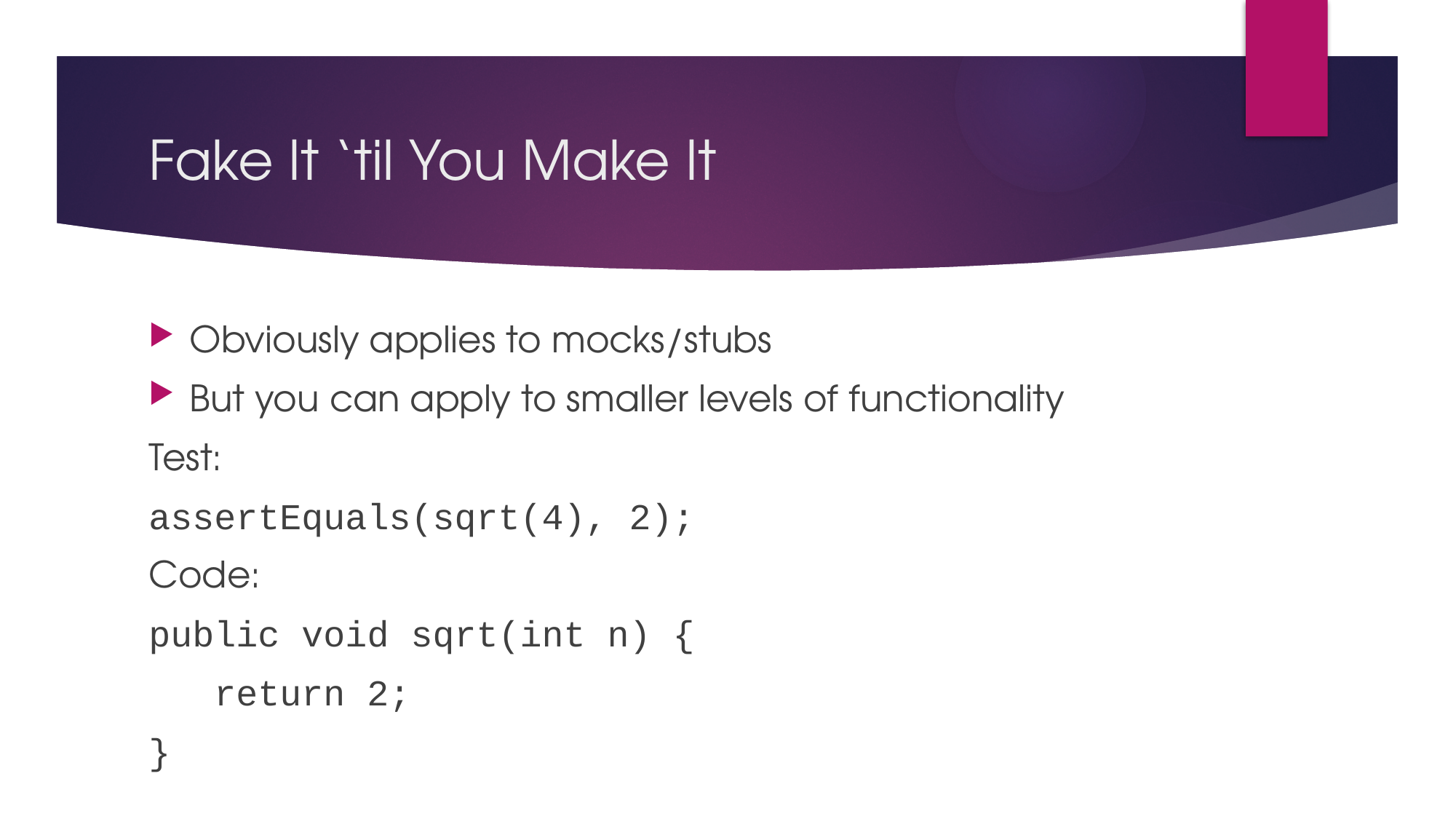

# Fake It ‘til You Make It
Obviously applies to mocks/stubs
But you can apply to smaller levels of functionality
Test:
assertEquals(sqrt(4), 2);
Code:
public void sqrt(int n) {
   return 2;
}